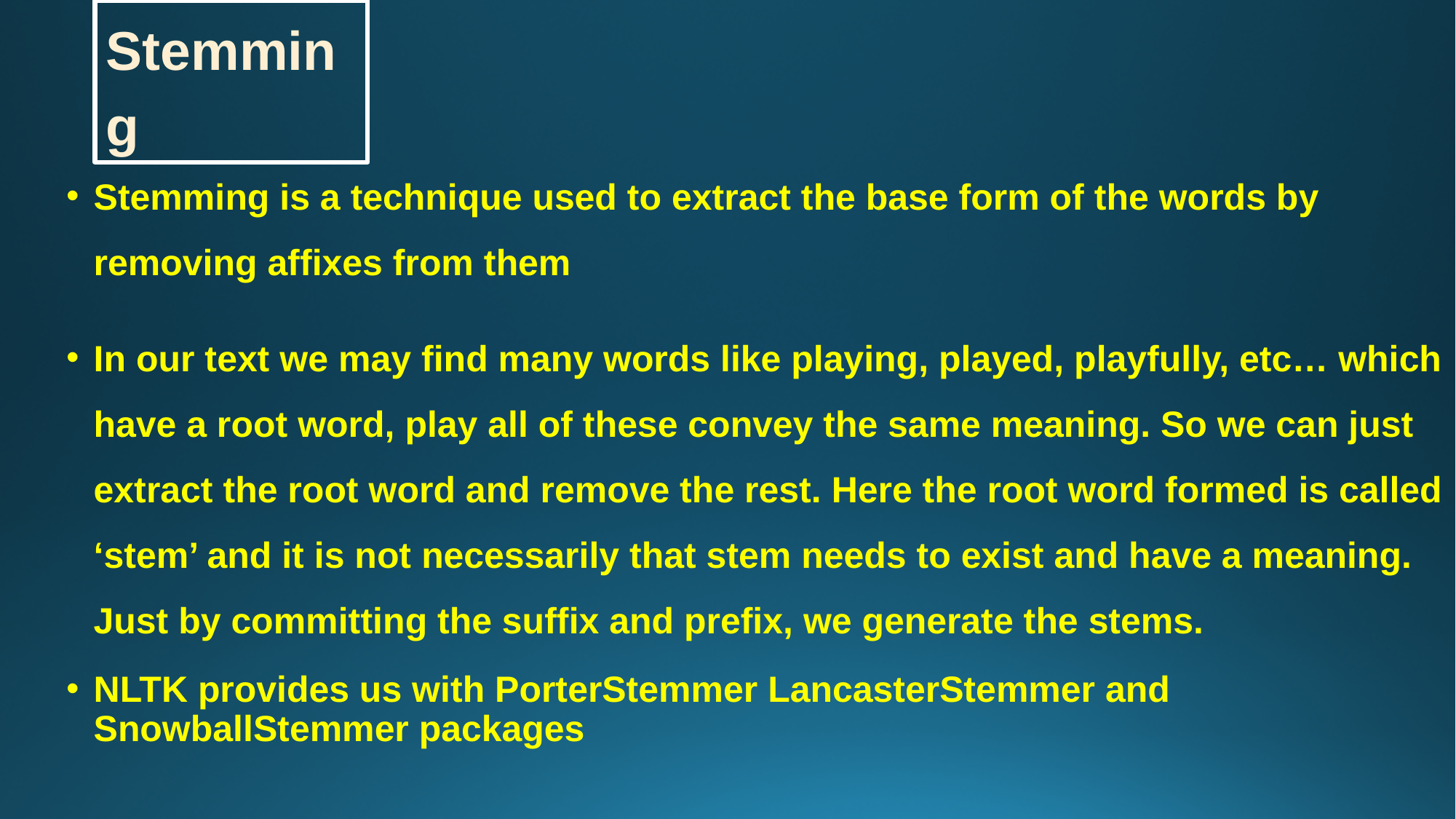

# Stemming
Stemming is a technique used to extract the base form of the words by removing affixes from them
In our text we may find many words like playing, played, playfully, etc… which have a root word, play all of these convey the same meaning. So we can just extract the root word and remove the rest. Here the root word formed is called ‘stem’ and it is not necessarily that stem needs to exist and have a meaning. Just by committing the suffix and prefix, we generate the stems.
NLTK provides us with PorterStemmer LancasterStemmer and SnowballStemmer packages

Lovingly   lovable   loved
  stem word >>  love